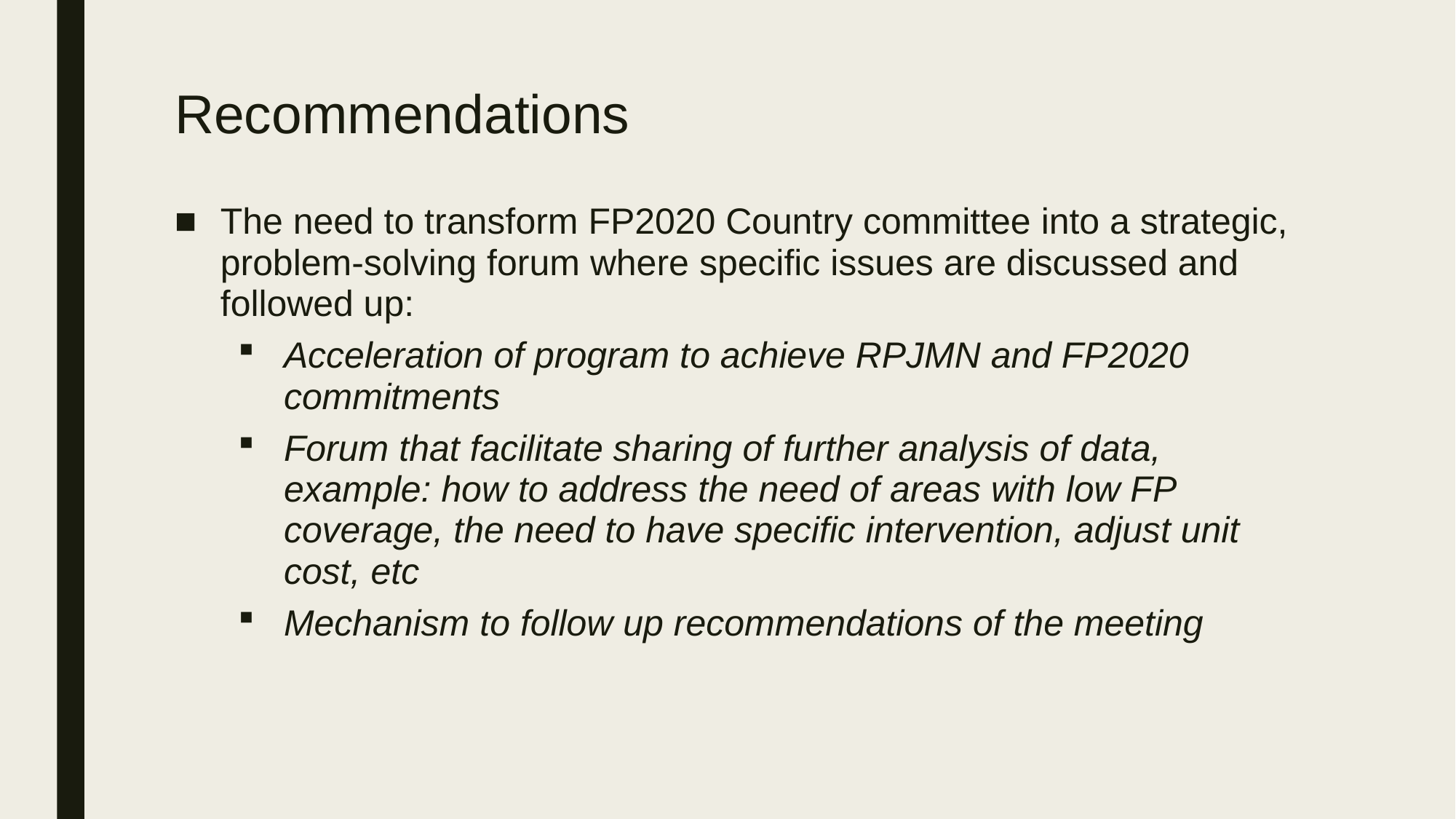

# Recommendations
The need to transform FP2020 Country committee into a strategic, problem-solving forum where specific issues are discussed and followed up:
Acceleration of program to achieve RPJMN and FP2020 commitments
Forum that facilitate sharing of further analysis of data, example: how to address the need of areas with low FP coverage, the need to have specific intervention, adjust unit cost, etc
Mechanism to follow up recommendations of the meeting